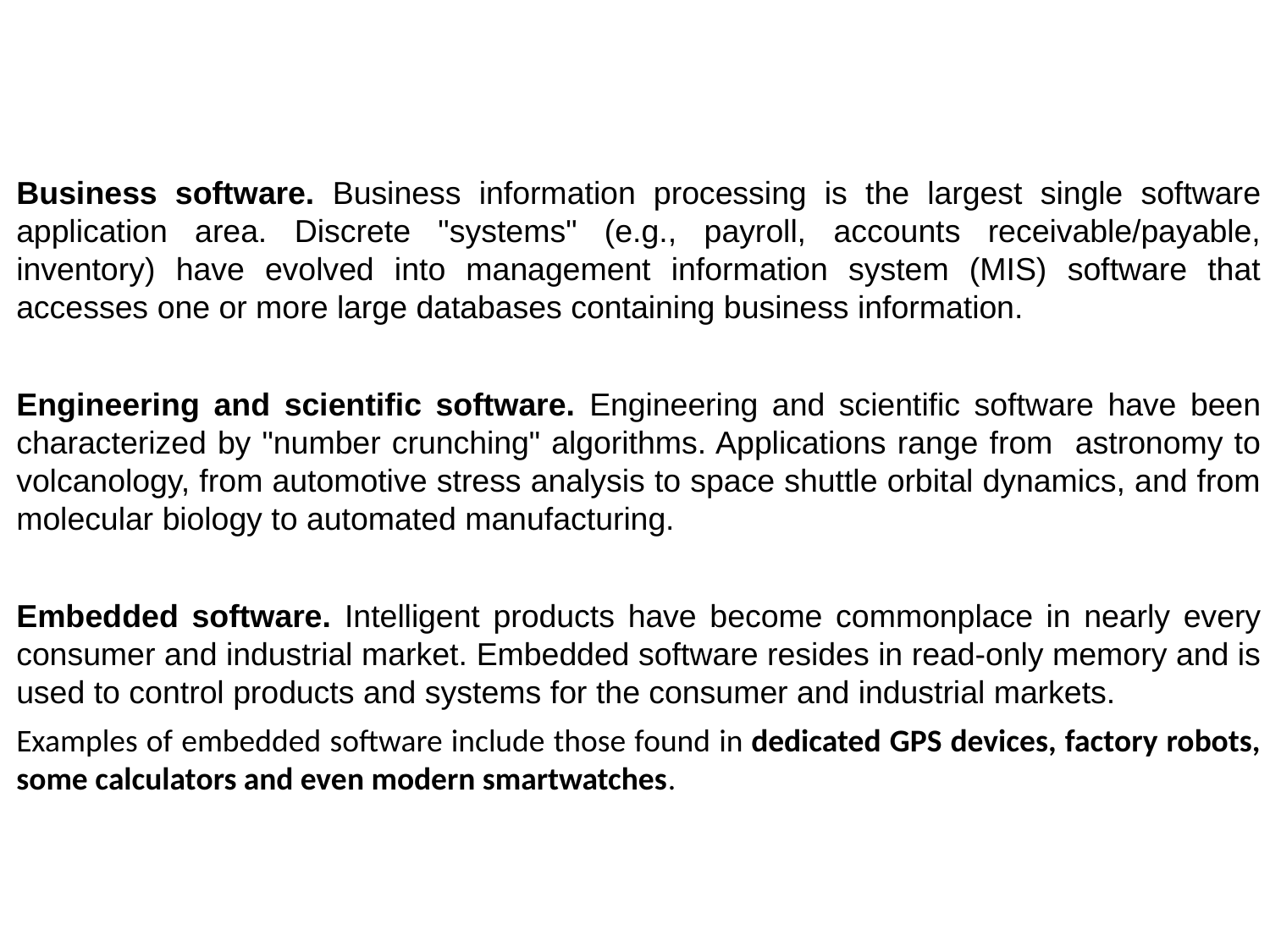

Business software. Business information processing is the largest single software application area. Discrete "systems" (e.g., payroll, accounts receivable/payable, inventory) have evolved into management information system (MIS) software that accesses one or more large databases containing business information.

Engineering and scientific software. Engineering and scientific software have been characterized by "number crunching" algorithms. Applications range from  astronomy to volcanology, from automotive stress analysis to space shuttle orbital dynamics, and from molecular biology to automated manufacturing.

Embedded software. Intelligent products have become commonplace in nearly every consumer and industrial market. Embedded software resides in read-only memory and is used to control products and systems for the consumer and industrial markets.
Examples of embedded software include those found in dedicated GPS devices, factory robots, some calculators and even modern smartwatches.